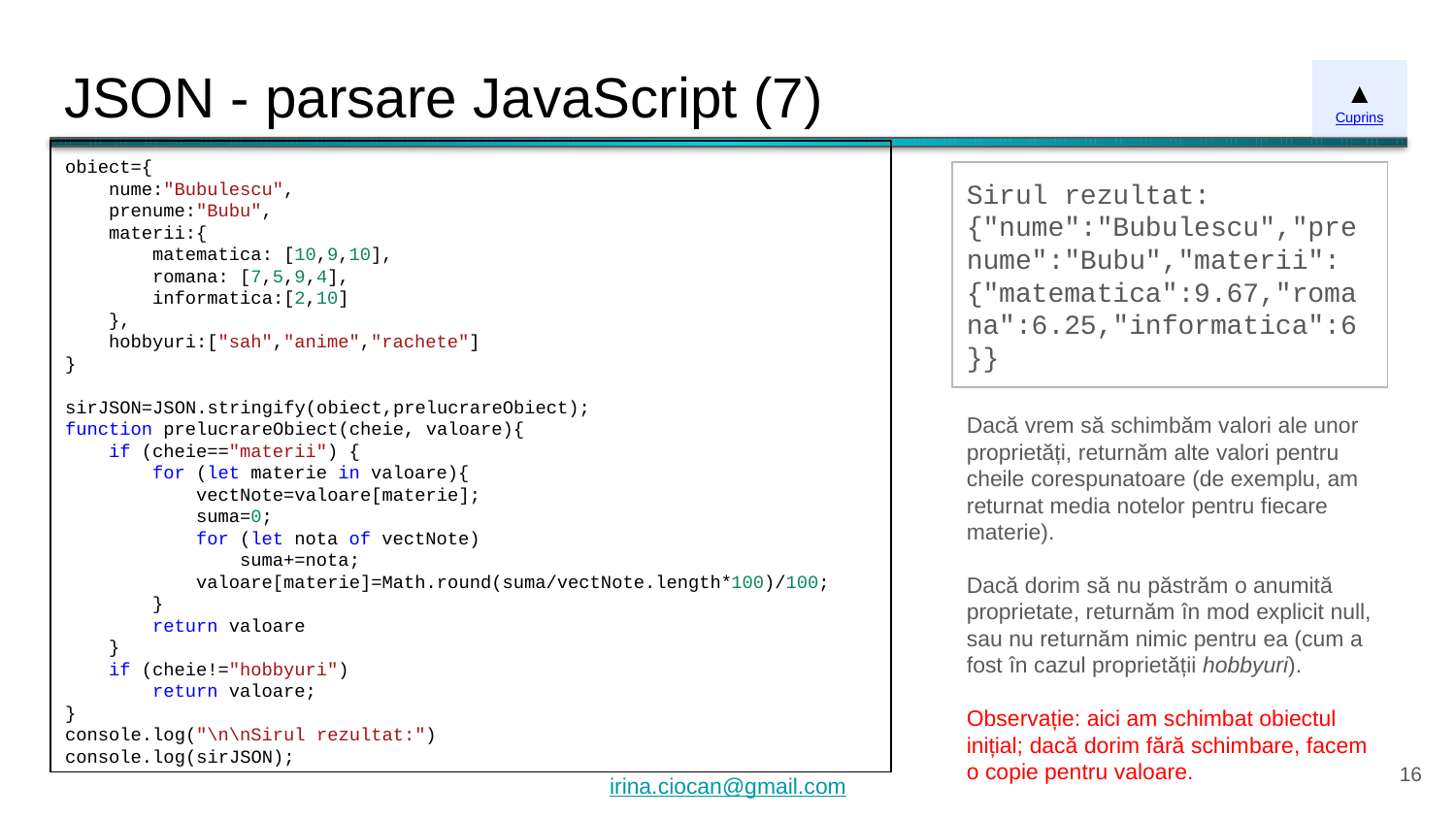

# JSON - parsare JavaScript (7)
▲
Cuprins

obiect={
    nume:"Bubulescu",
    prenume:"Bubu",
    materii:{
        matematica: [10,9,10],
        romana: [7,5,9,4],
        informatica:[2,10]
    },
    hobbyuri:["sah","anime","rachete"]
}

sirJSON=JSON.stringify(obiect,prelucrareObiect);
function prelucrareObiect(cheie, valoare){
    if (cheie=="materii") {
        for (let materie in valoare){
            vectNote=valoare[materie];
            suma=0;
            for (let nota of vectNote)
                suma+=nota;
            valoare[materie]=Math.round(suma/vectNote.length*100)/100;
        }
        return valoare
    }
    if (cheie!="hobbyuri")
        return valoare;
}
console.log("\n\nSirul rezultat:")
console.log(sirJSON);

Sirul rezultat:
{"nume":"Bubulescu","prenume":"Bubu","materii":{"matematica":9.67,"romana":6.25,"informatica":6}}
Dacă vrem să schimbăm valori ale unor proprietăți, returnăm alte valori pentru cheile corespunatoare (de exemplu, am returnat media notelor pentru fiecare materie).

Dacă dorim să nu păstrăm o anumită proprietate, returnăm în mod explicit null, sau nu returnăm nimic pentru ea (cum a fost în cazul proprietății hobbyuri).

Observație: aici am schimbat obiectul inițial; dacă dorim fără schimbare, facem o copie pentru valoare.
16
irina.ciocan@gmail.com